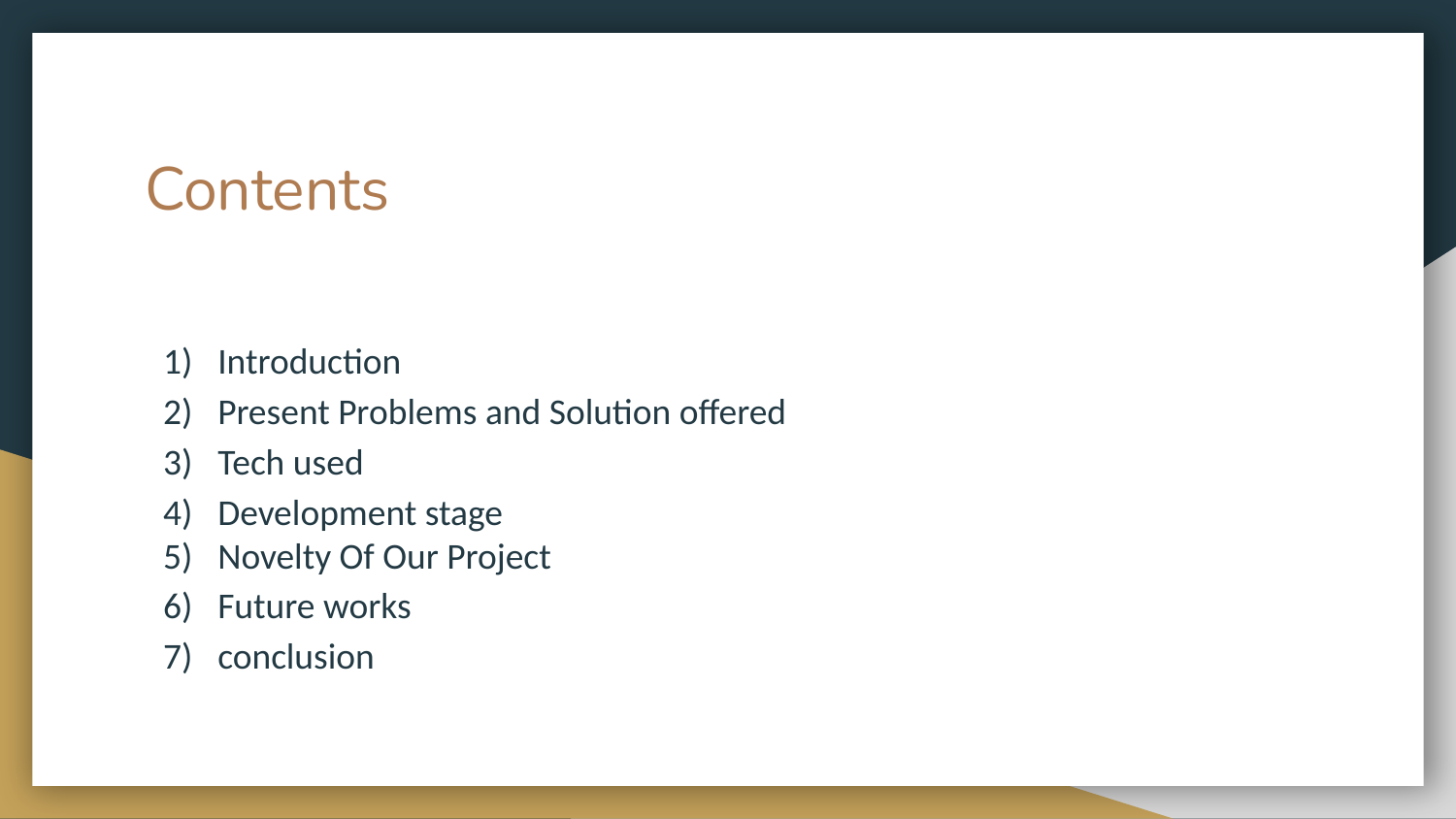

# Contents
Introduction
Present Problems and Solution offered
Tech used
Development stage
Novelty Of Our Project
Future works
conclusion